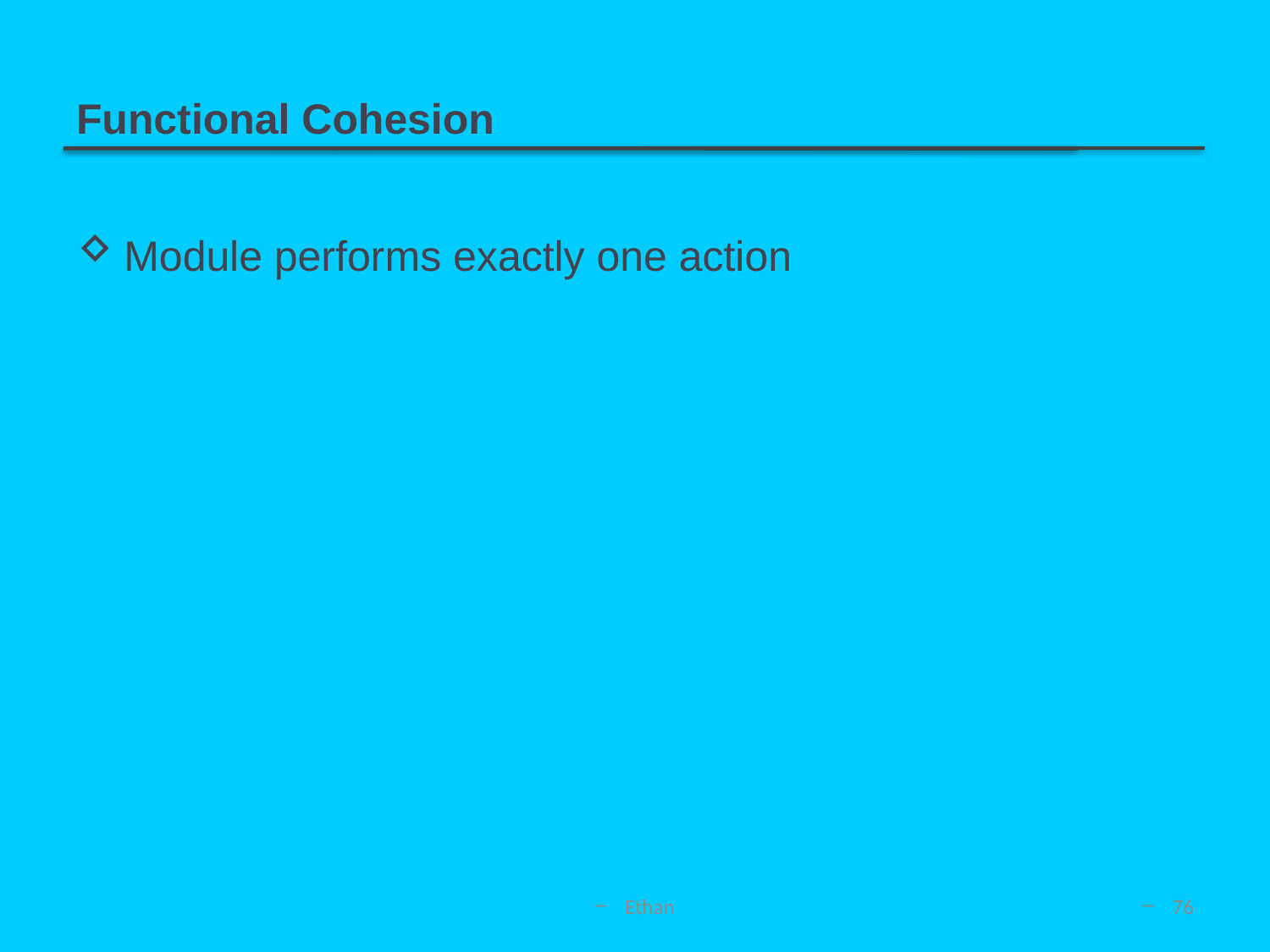

# Functional Cohesion
Module performs exactly one action
Ethan
76